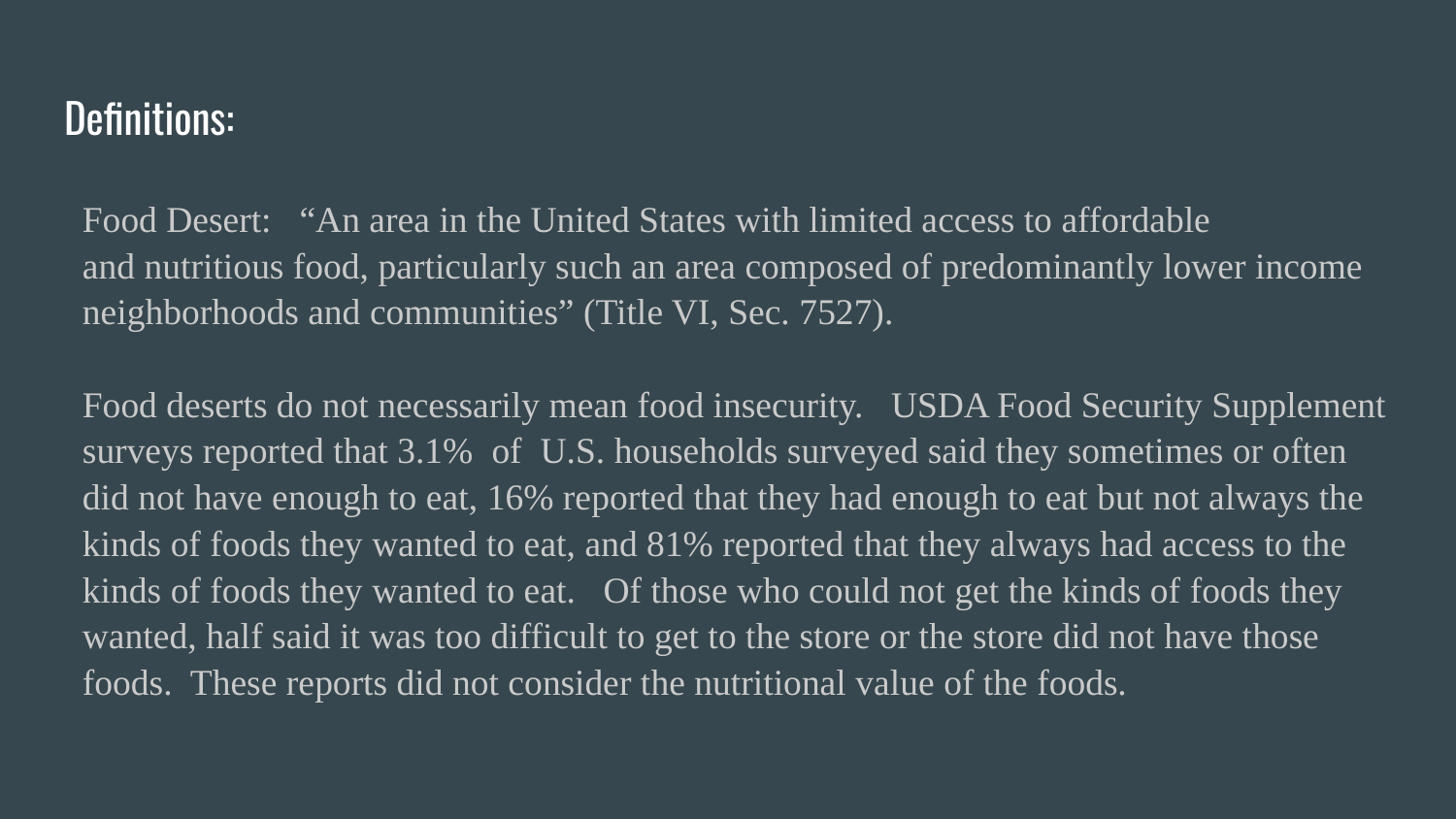

# Definitions:
Food Desert:   “An area in the United States with limited access to affordable
and nutritious food, particularly such an area composed of predominantly lower income neighborhoods and communities” (Title VI, Sec. 7527).

Food deserts do not necessarily mean food insecurity.   USDA Food Security Supplement surveys reported that 3.1%  of  U.S. households surveyed said they sometimes or often did not have enough to eat, 16% reported that they had enough to eat but not always the kinds of foods they wanted to eat, and 81% reported that they always had access to the kinds of foods they wanted to eat.   Of those who could not get the kinds of foods they wanted, half said it was too difficult to get to the store or the store did not have those foods.  These reports did not consider the nutritional value of the foods.